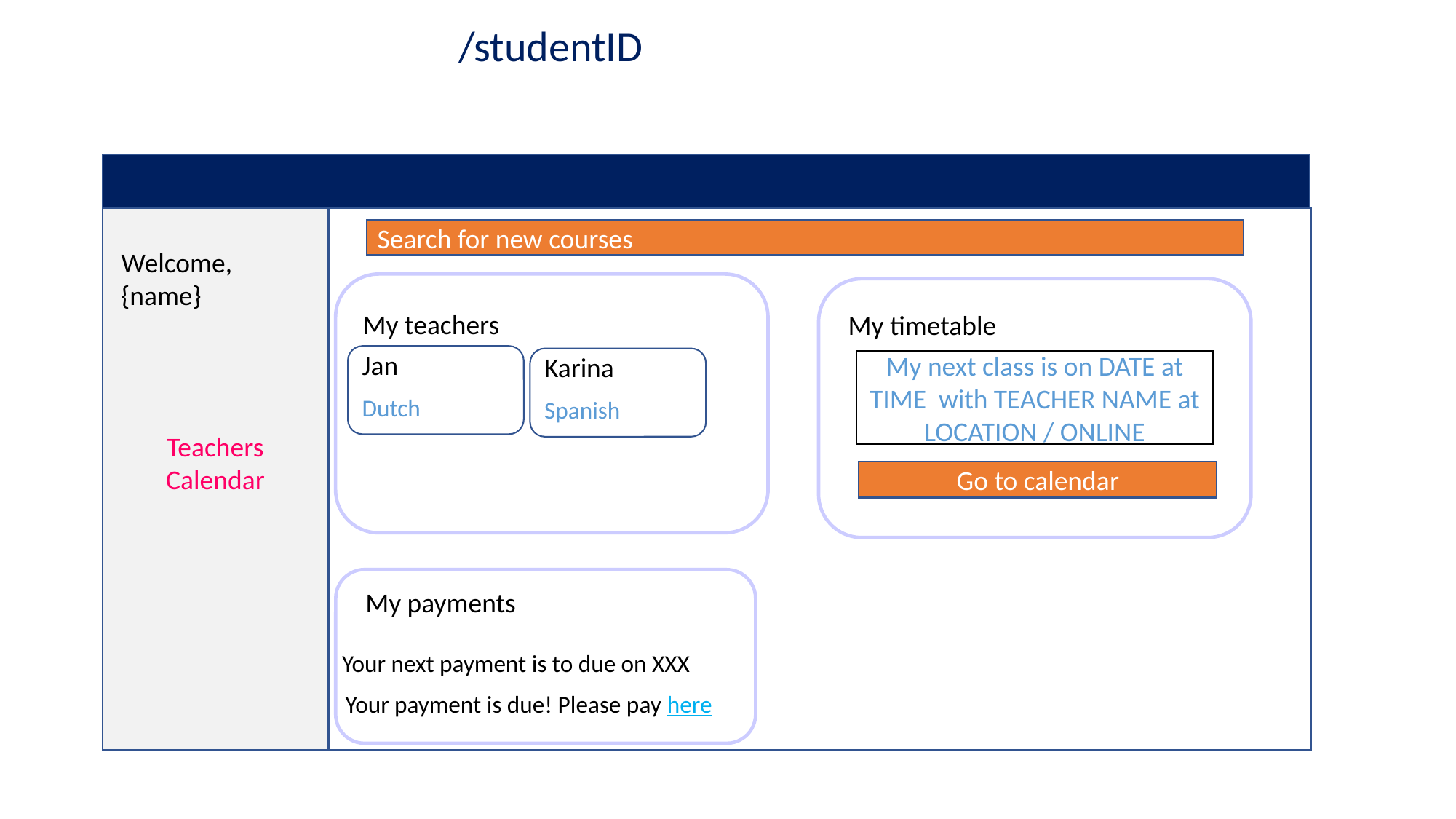

/studentID

Teachers
Calendar

Search for new courses
Welcome, {name}

My teachers
Jan

Dutch
Karina

Spanish

My timetable
My next class is on DATE at TIME  with TEACHER NAME at LOCATION / ONLINE
Go to calendar

My payments
Your next payment is to due on XXX
Your payment is due! Please pay here